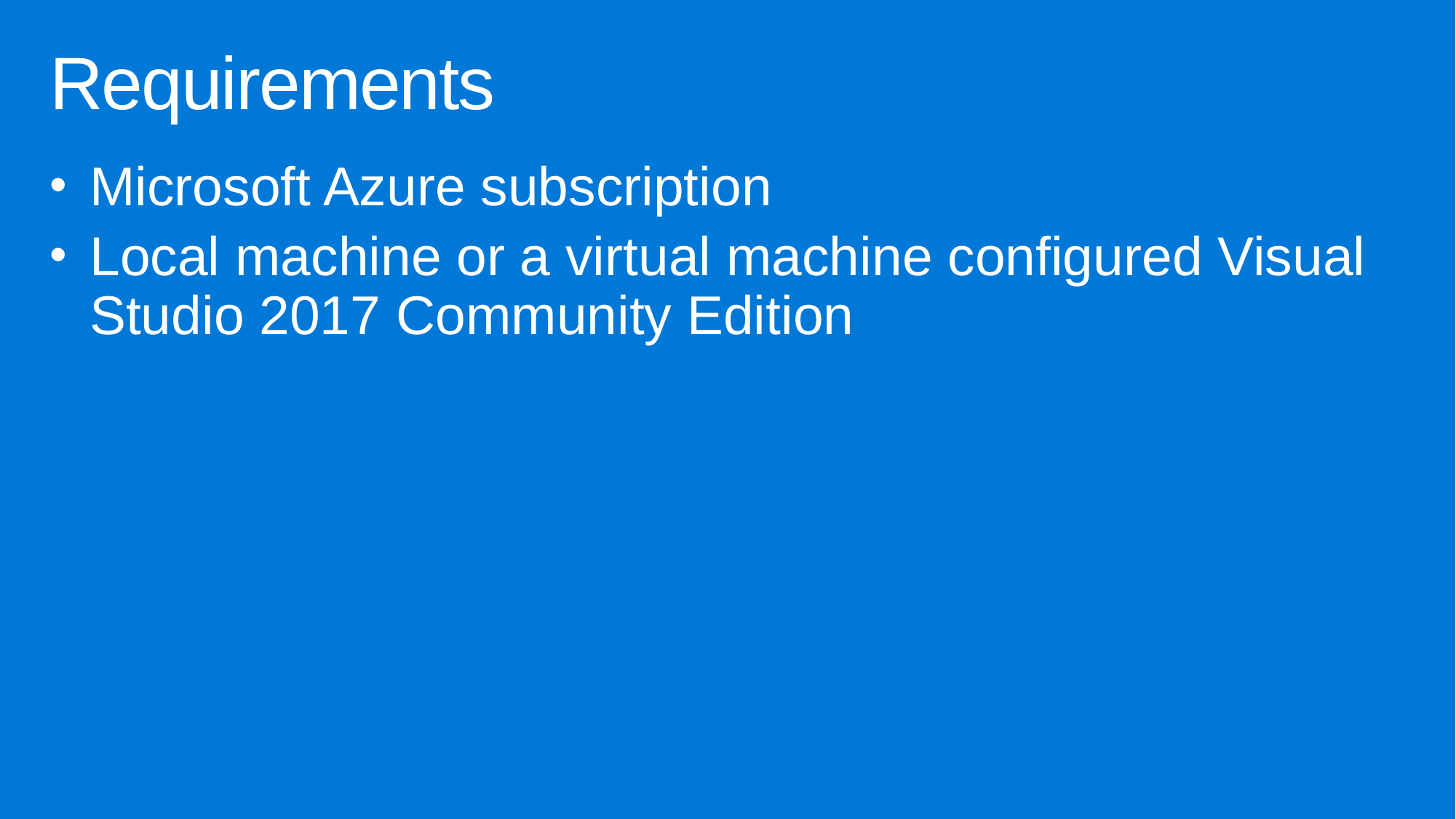

# Requirements
Microsoft Azure subscription
Local machine or a virtual machine configured Visual Studio 2017 Community Edition